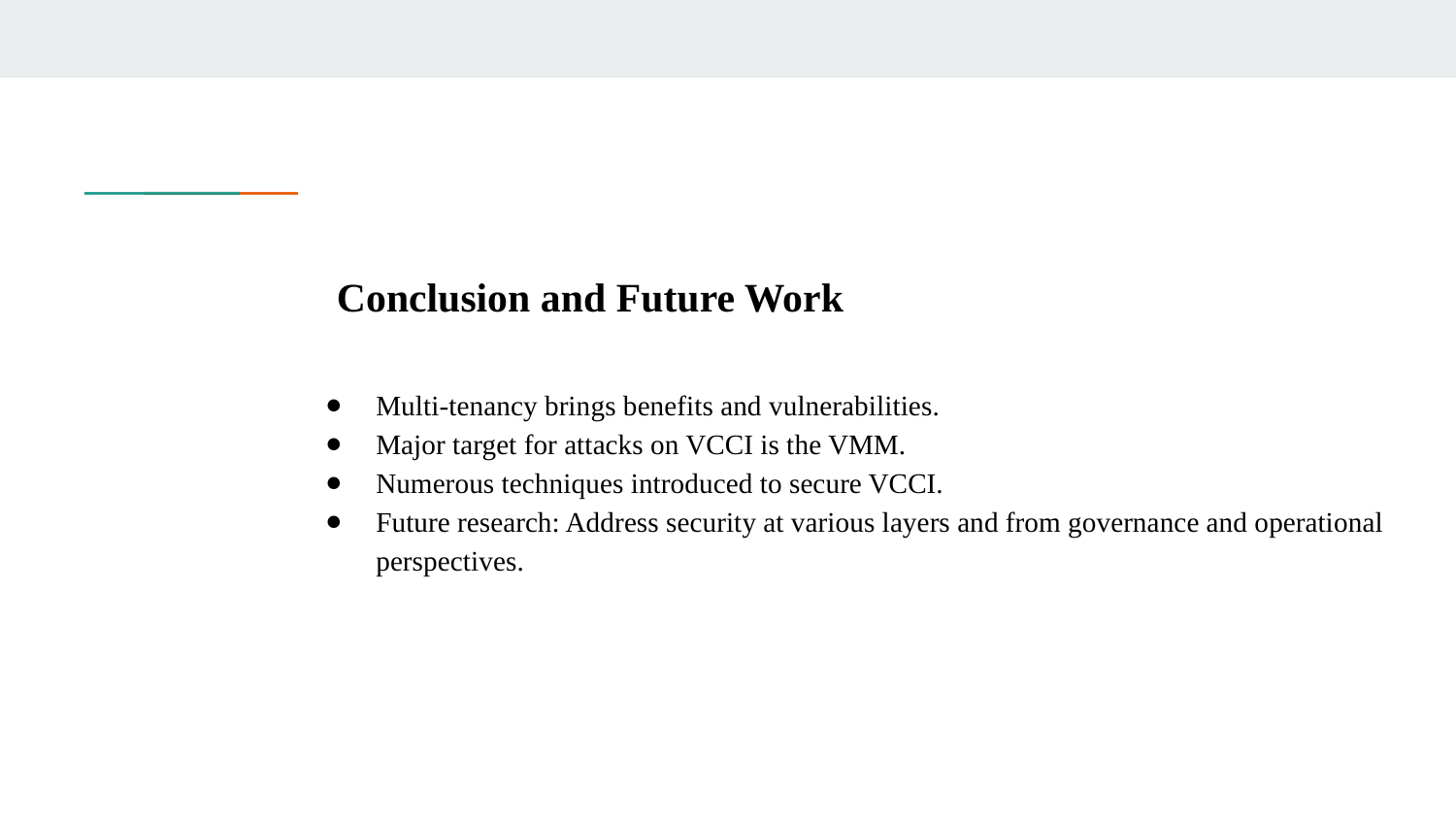

# Conclusion and Future Work
Multi-tenancy brings benefits and vulnerabilities.
Major target for attacks on VCCI is the VMM.
Numerous techniques introduced to secure VCCI.
Future research: Address security at various layers and from governance and operational perspectives.